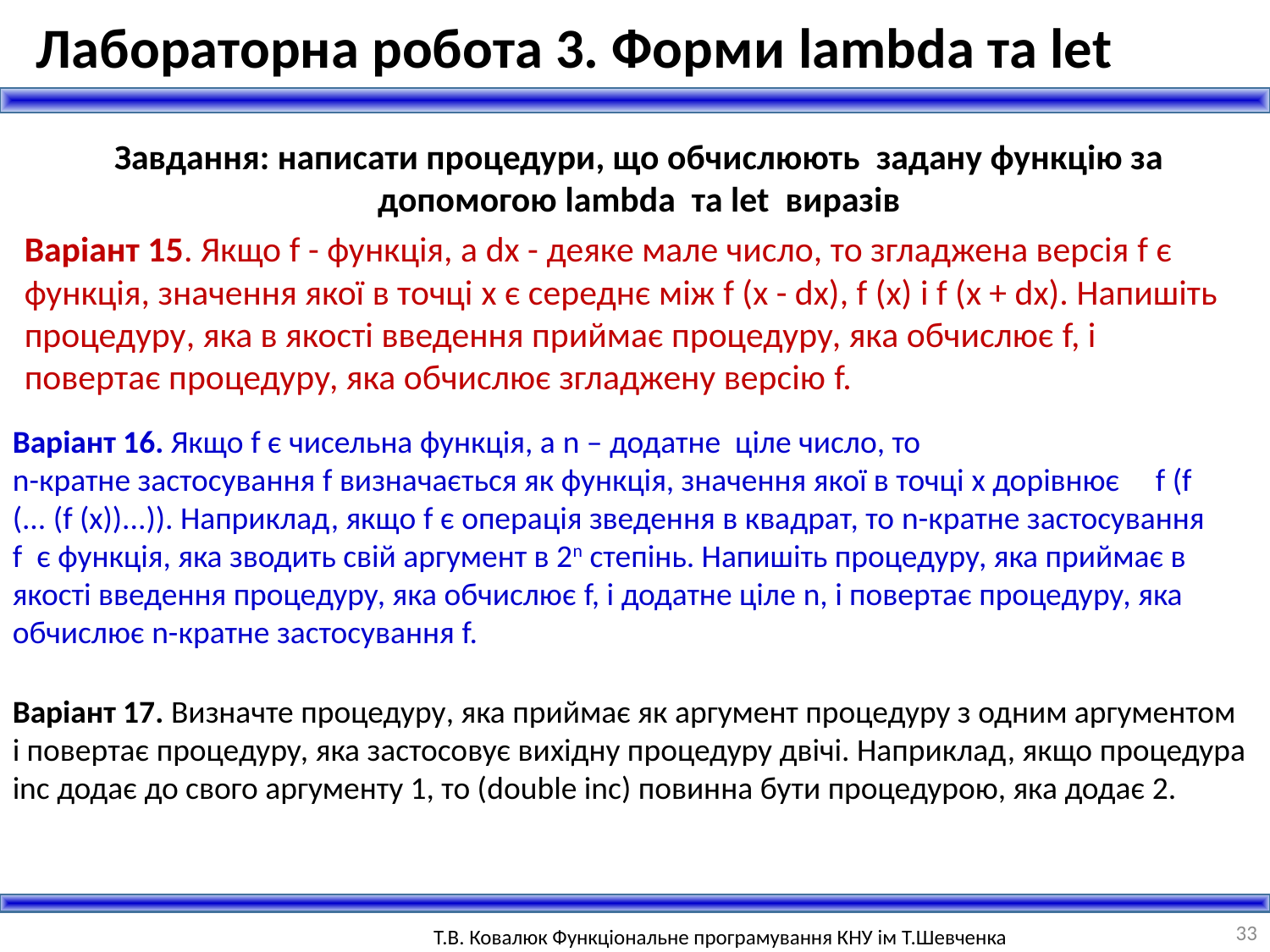

Лабораторна робота 3. Форми lambda та let
Завдання: написати процедури, що обчислюють  задану функцію за допомогою lambda  та let  виразів
Варіант 15. Якщо f - функція, а dx - деяке мале число, то згладжена версія f є функція, значення якої в точці x є середнє між f (x - dx), f (x) і f (x + dx). Напишіть процедуру, яка в якості введення приймає процедуру, яка обчислює f, і повертає процедуру, яка обчислює згладжену версію f.
Варіант 16. Якщо f є чисельна функція, а n – додатне  ціле число, то
n-кратне застосування f визначається як функція, значення якої в точці x дорівнює     f (f (... (f (x))...)). Наприклад, якщо f є операція зведення в квадрат, то n-кратне застосування f  є функція, яка зводить свій аргумент в 2n степінь. Напишіть процедуру, яка приймає в якості введення процедуру, яка обчислює f, і додатне ціле n, і повертає процедуру, яка обчислює n-кратне застосування f.
Варіант 17. Визначте процедуру, яка приймає як аргумент процедуру з одним аргументом і повертає процедуру, яка застосовує вихідну процедуру двічі. Наприклад, якщо процедура inc додає до свого аргументу 1, то (double inc) повинна бути процедурою, яка додає 2.
33